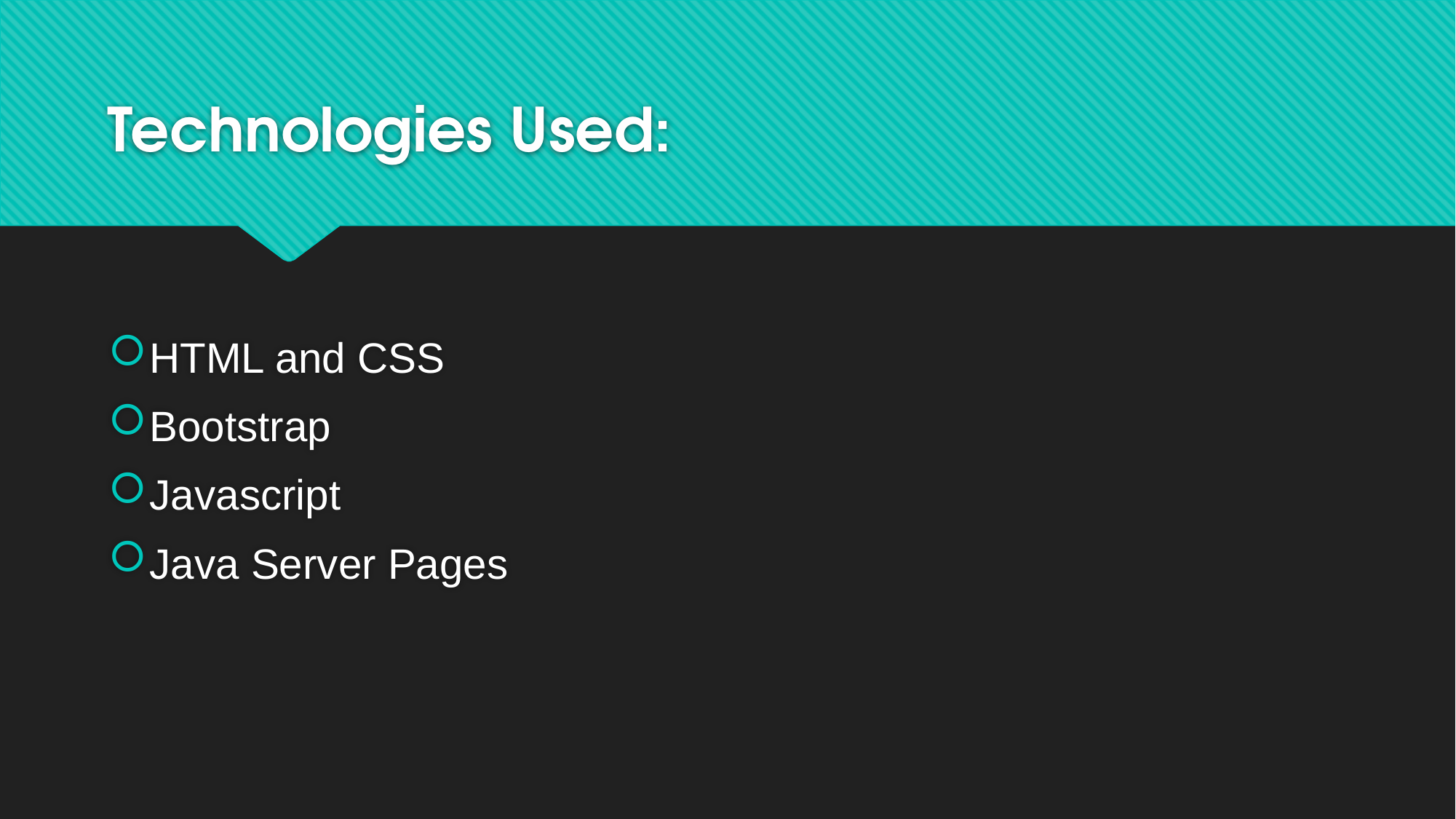

# Technologies Used:
HTML and CSS
Bootstrap
Javascript
Java Server Pages